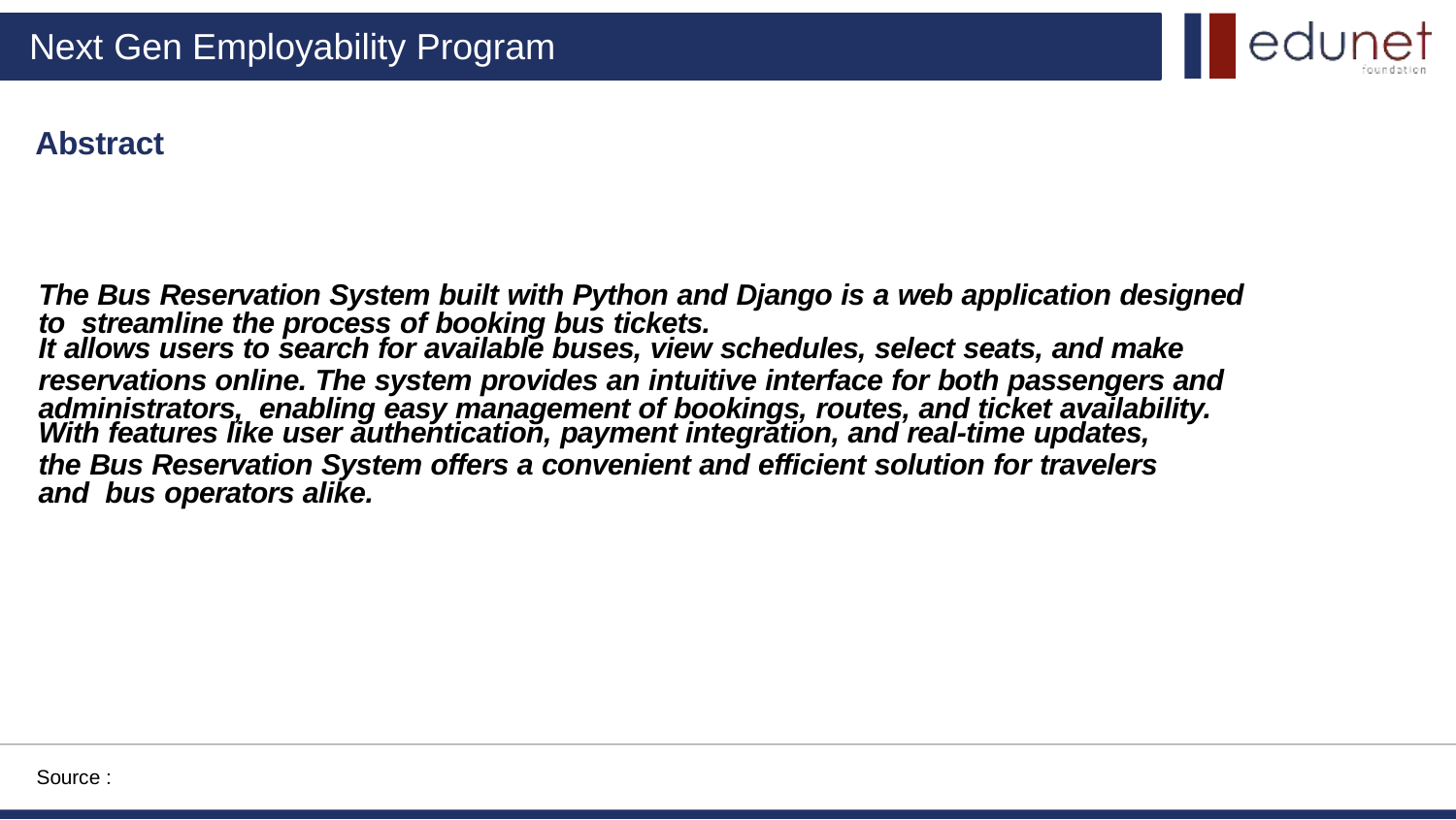

# Next Gen Employability Program
Abstract
The Bus Reservation System built with Python and Django is a web application designed to  streamline the process of booking bus tickets.
It allows users to search for available buses, view schedules, select seats, and make
reservations online. The system provides an intuitive interface for both passengers and administrators,  enabling easy management of bookings, routes, and ticket availability.
With features like user authentication, payment integration, and real-time updates,
the Bus Reservation System offers a convenient and efficient solution for travelers and  bus operators alike.

Source :